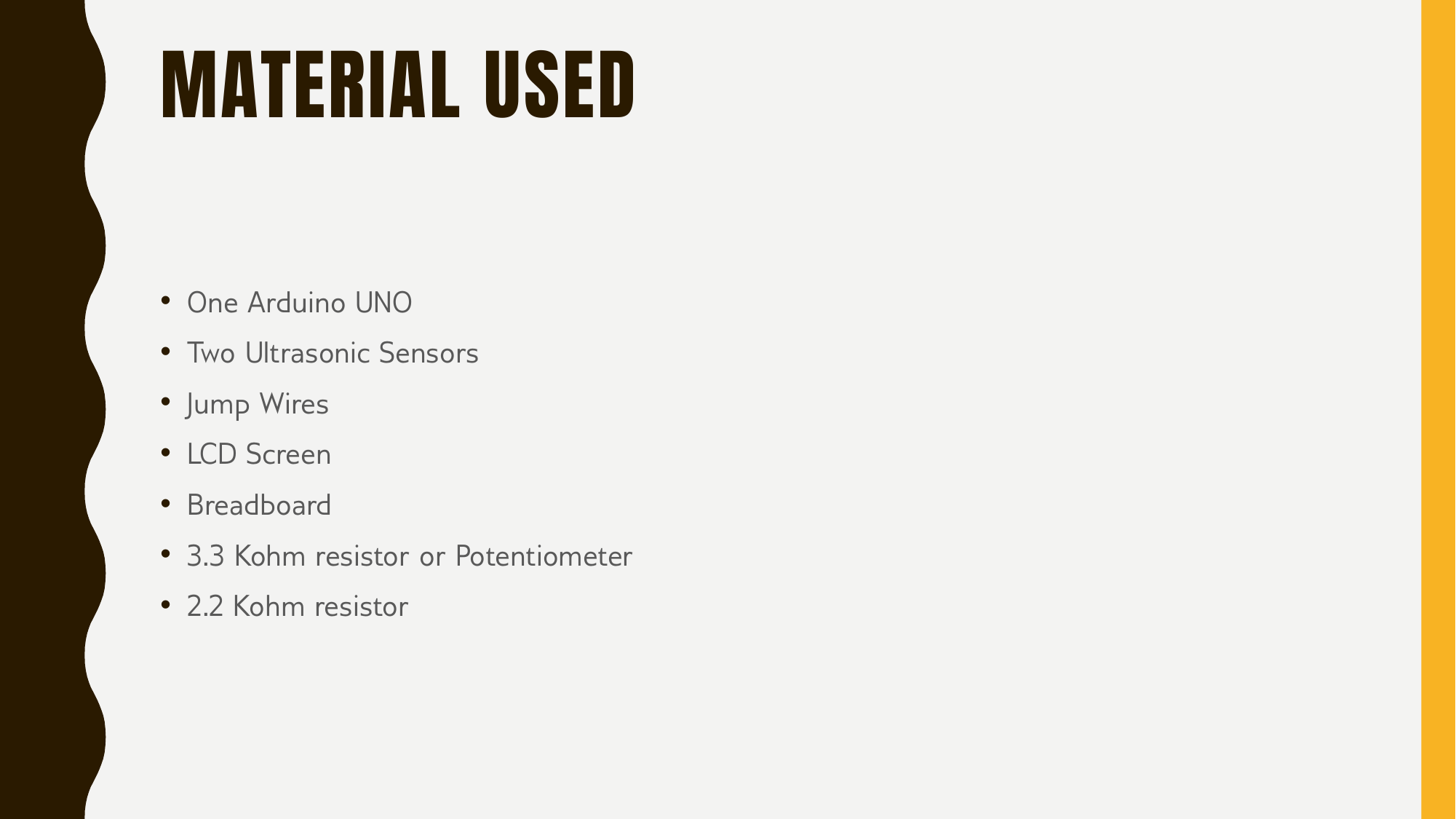

# Material used
One Arduino UNO
Two Ultrasonic Sensors
Jump Wires
LCD Screen
Breadboard
3.3 Kohm resistor or Potentiometer
2.2 Kohm resistor